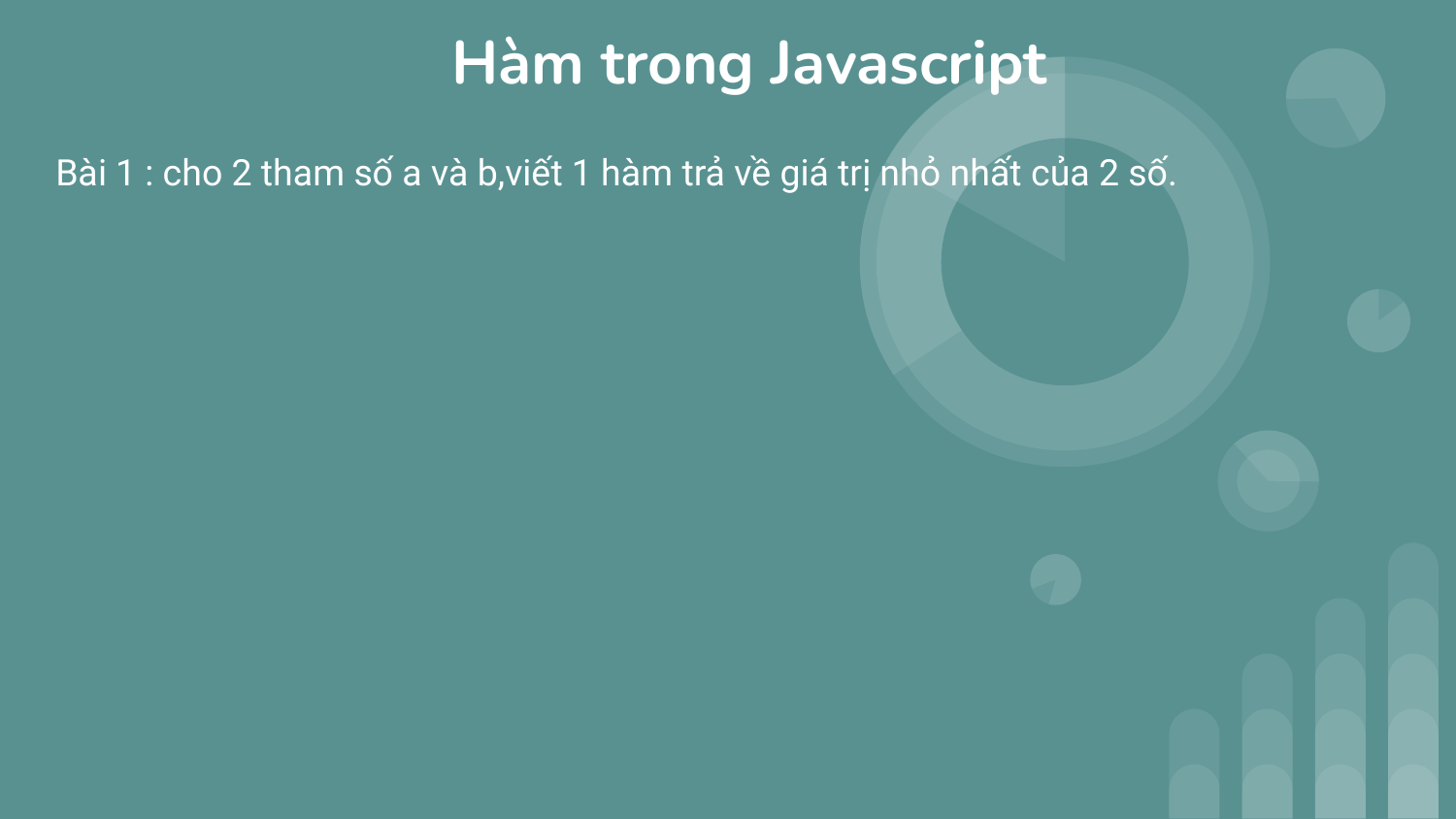

Hàm trong Javascript

Bài 1 : cho 2 tham số a và b,viết 1 hàm trả về giá trị nhỏ nhất của 2 số.